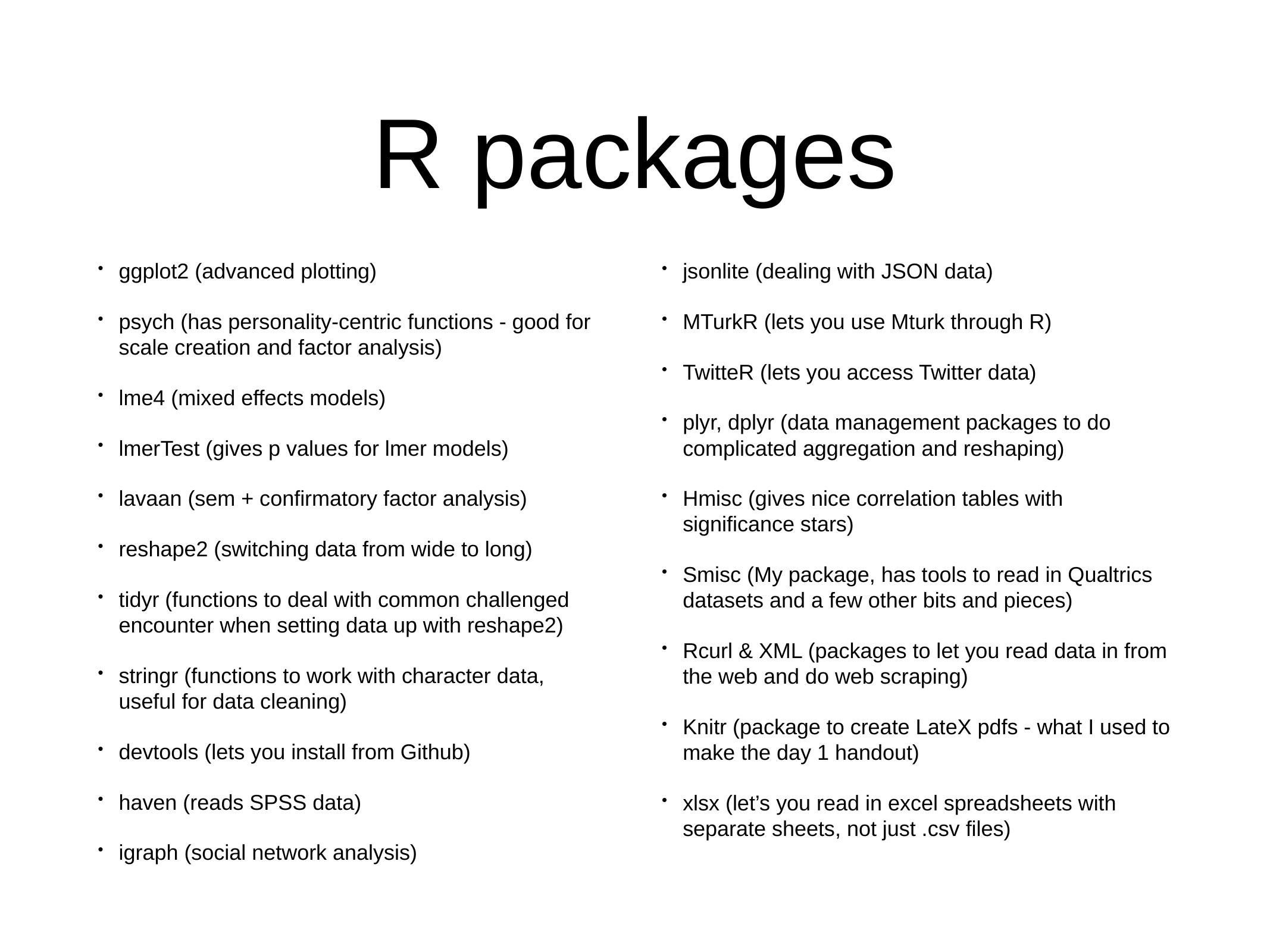

# R packages
ggplot2 (advanced plotting)
psych (has personality-centric functions - good for scale creation and factor analysis)
lme4 (mixed effects models)
lmerTest (gives p values for lmer models)
lavaan (sem + confirmatory factor analysis)
reshape2 (switching data from wide to long)
tidyr (functions to deal with common challenged encounter when setting data up with reshape2)
stringr (functions to work with character data, useful for data cleaning)
devtools (lets you install from Github)
haven (reads SPSS data)
igraph (social network analysis)
jsonlite (dealing with JSON data)
MTurkR (lets you use Mturk through R)
TwitteR (lets you access Twitter data)
plyr, dplyr (data management packages to do complicated aggregation and reshaping)
Hmisc (gives nice correlation tables with significance stars)
Smisc (My package, has tools to read in Qualtrics datasets and a few other bits and pieces)
Rcurl & XML (packages to let you read data in from the web and do web scraping)
Knitr (package to create LateX pdfs - what I used to make the day 1 handout)
xlsx (let’s you read in excel spreadsheets with separate sheets, not just .csv files)